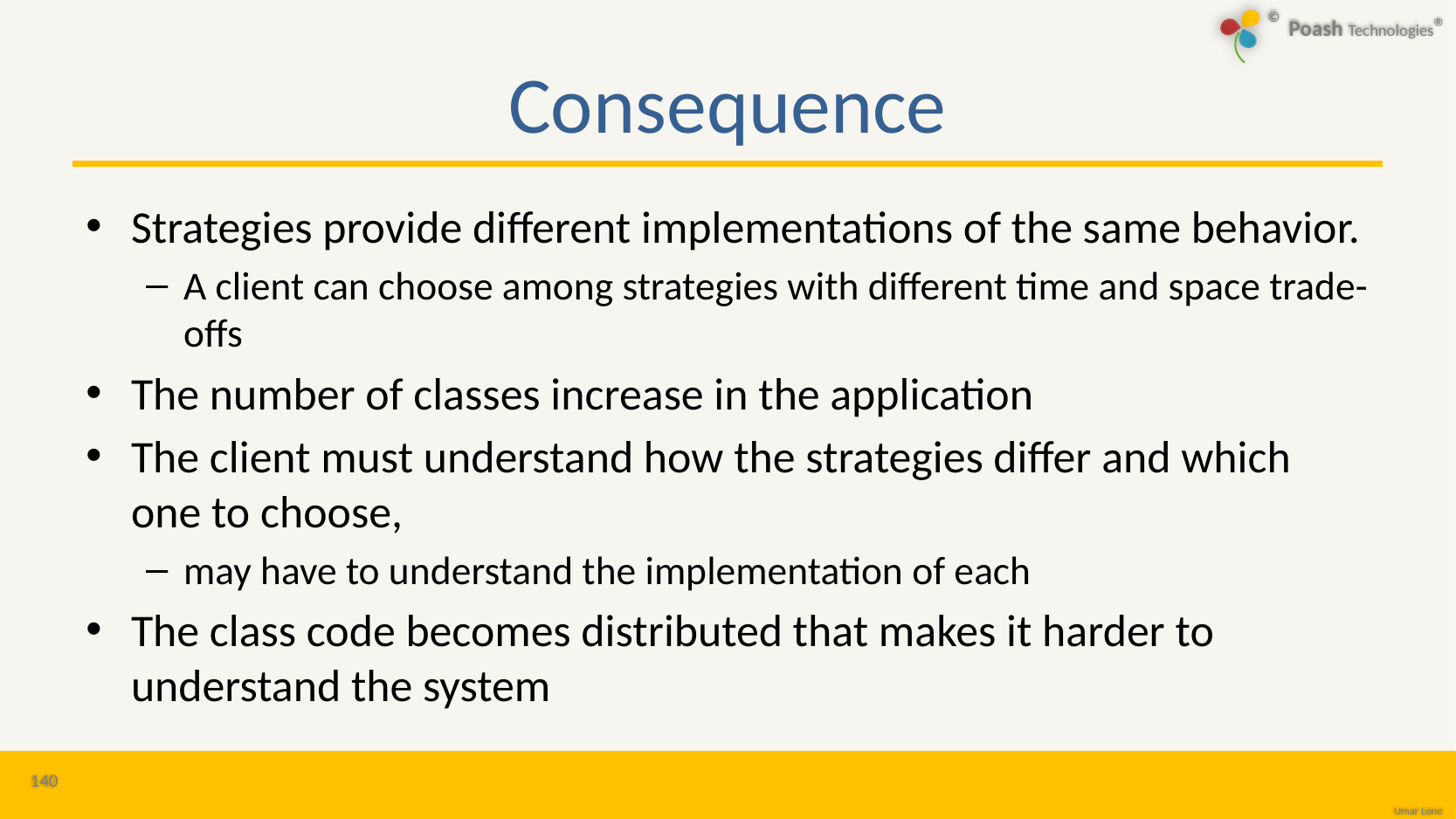

# Consequence
Strategies provide different implementations of the same behavior.
A client can choose among strategies with different time and space trade-offs
The number of classes increase in the application
The client must understand how the strategies differ and which one to choose,
may have to understand the implementation of each
The class code becomes distributed that makes it harder to understand the system
140